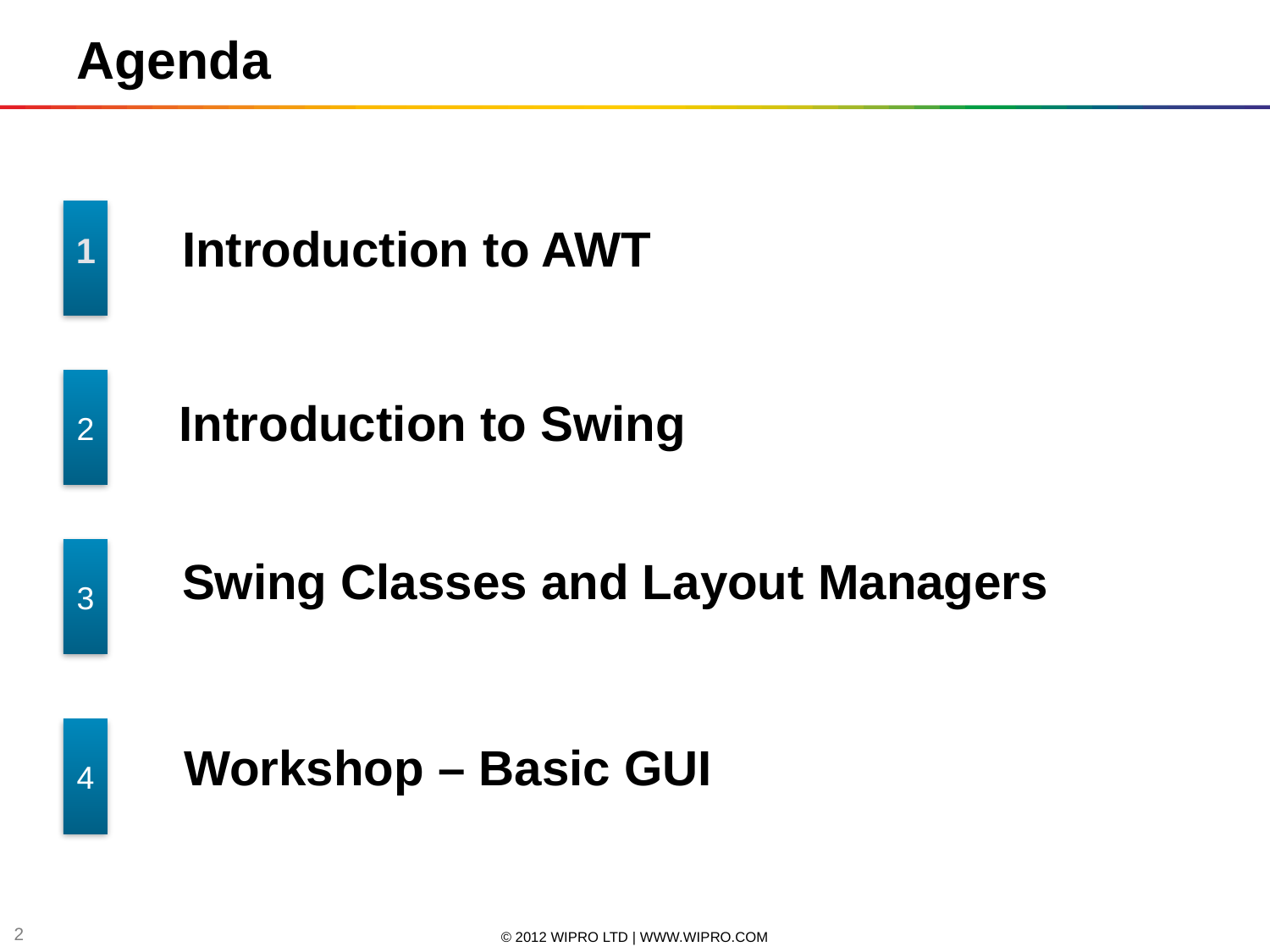

# Agenda

Introduction to AWT
1
2
Introduction to Swing
3
Swing Classes and Layout Managers
4
Workshop – Basic GUI